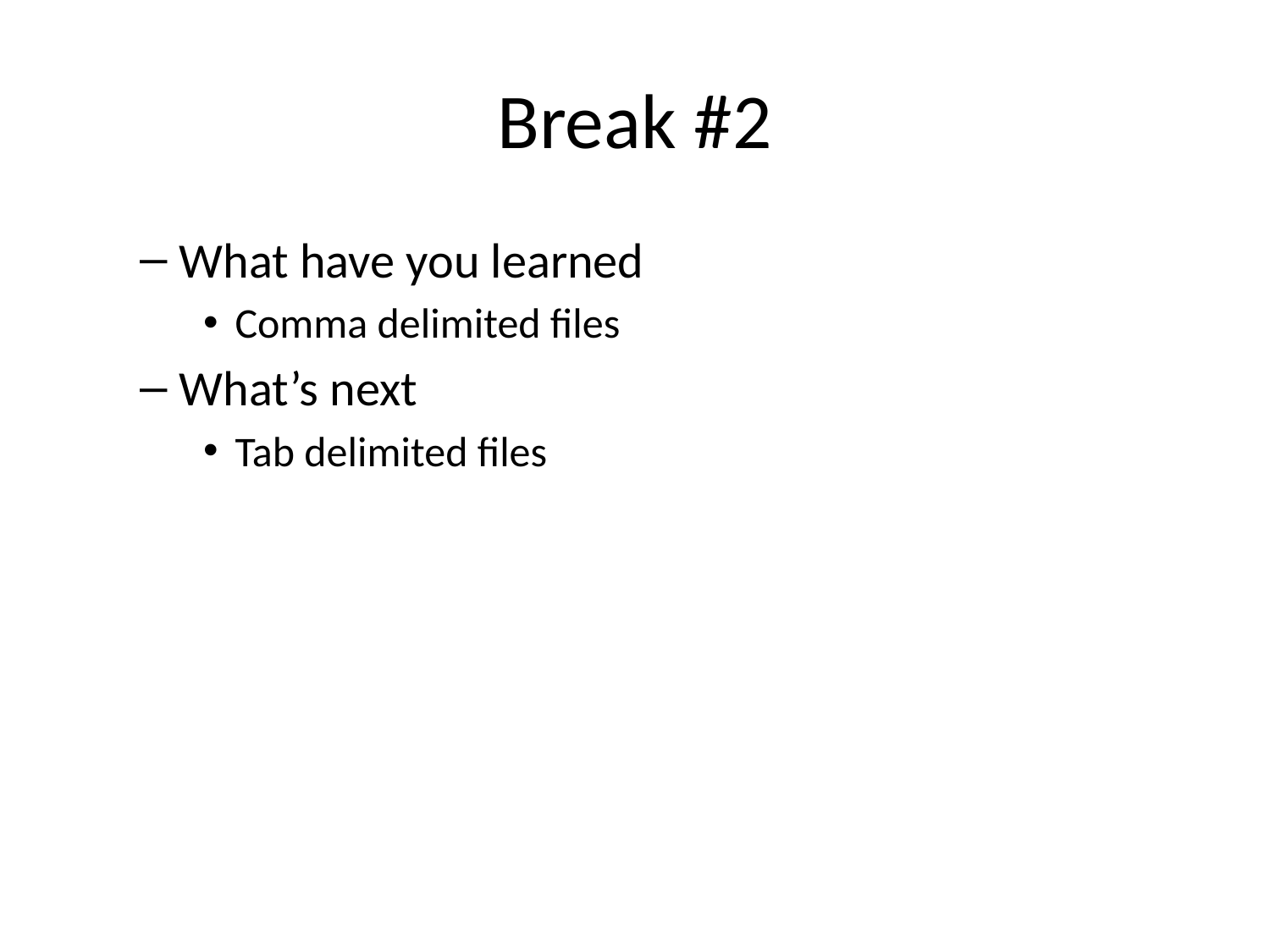

# Break #2
What have you learned
Comma delimited files
What’s next
Tab delimited files